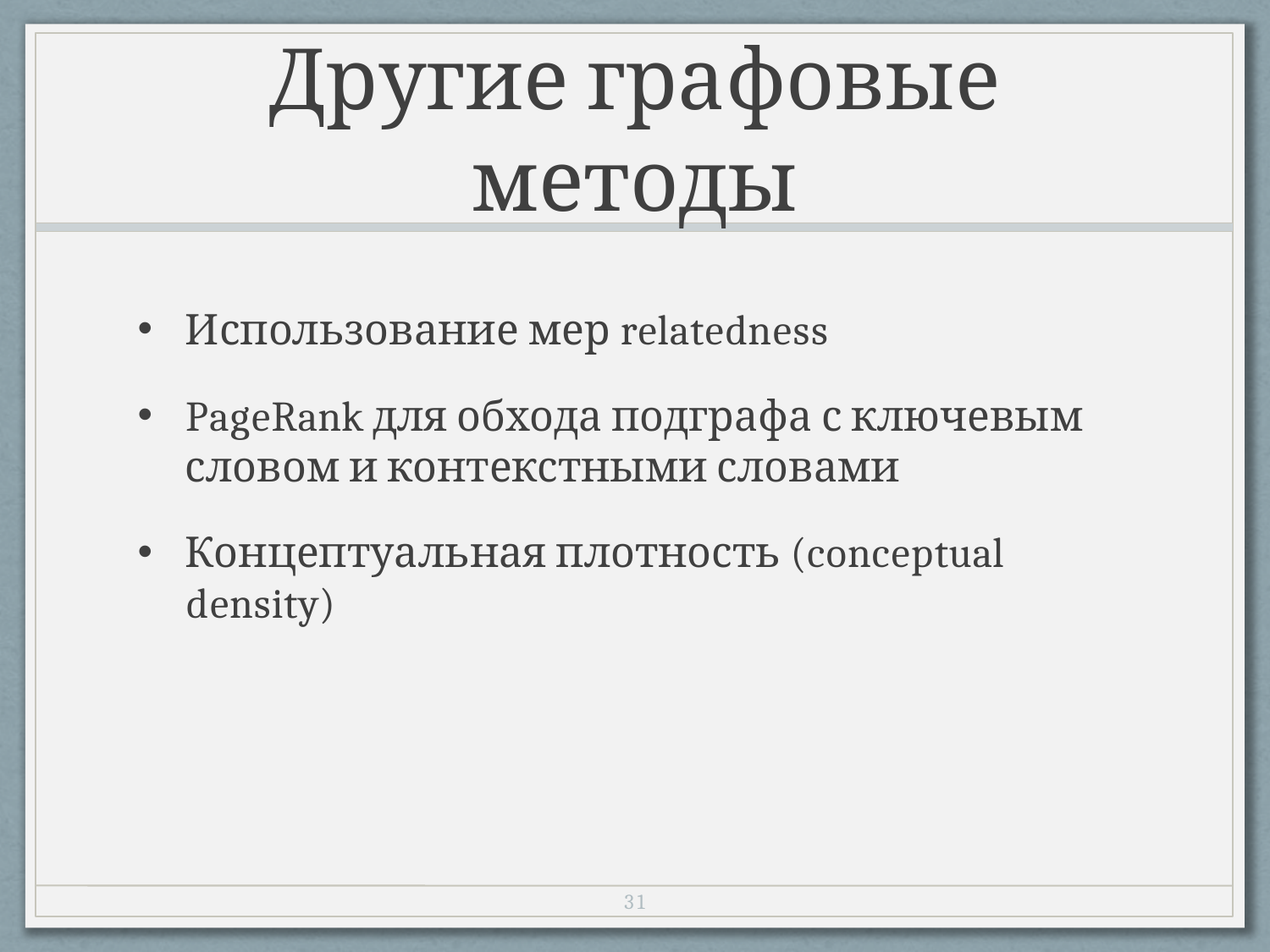

# Другие графовые методы
Использование мер relatedness
PageRank для обхода подграфа с ключевым словом и контекстными словами
Концептуальная плотность (conceptual density)
31